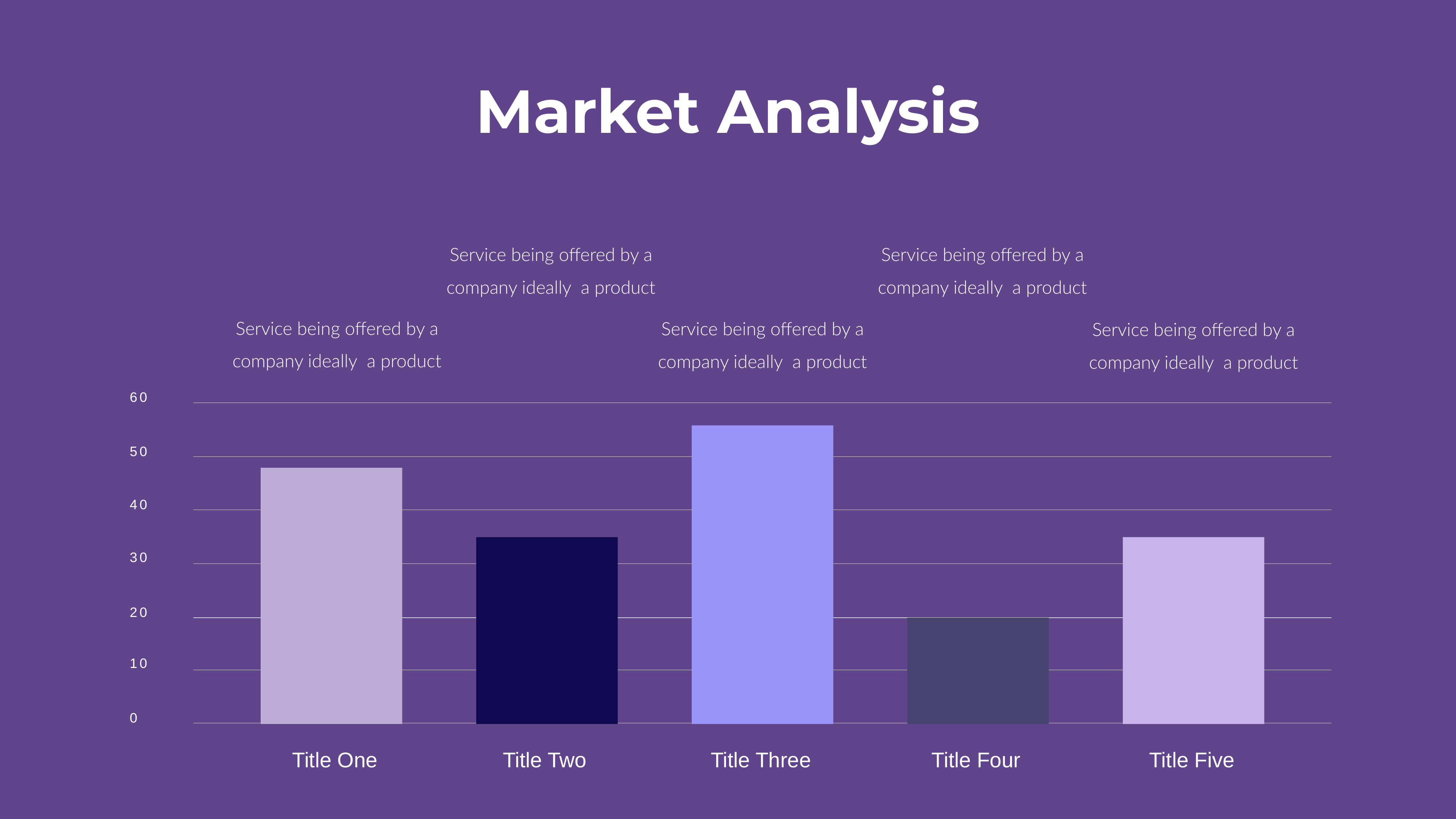

Market Analysis
Service being offered by a company ideally  a product
Service being offered by a company ideally  a product
Service being offered by a company ideally  a product
Service being offered by a company ideally  a product
Service being offered by a company ideally  a product
60
50
40
30
20
10
0

Title One
Title Two
Title Three
Title Four
Title Five